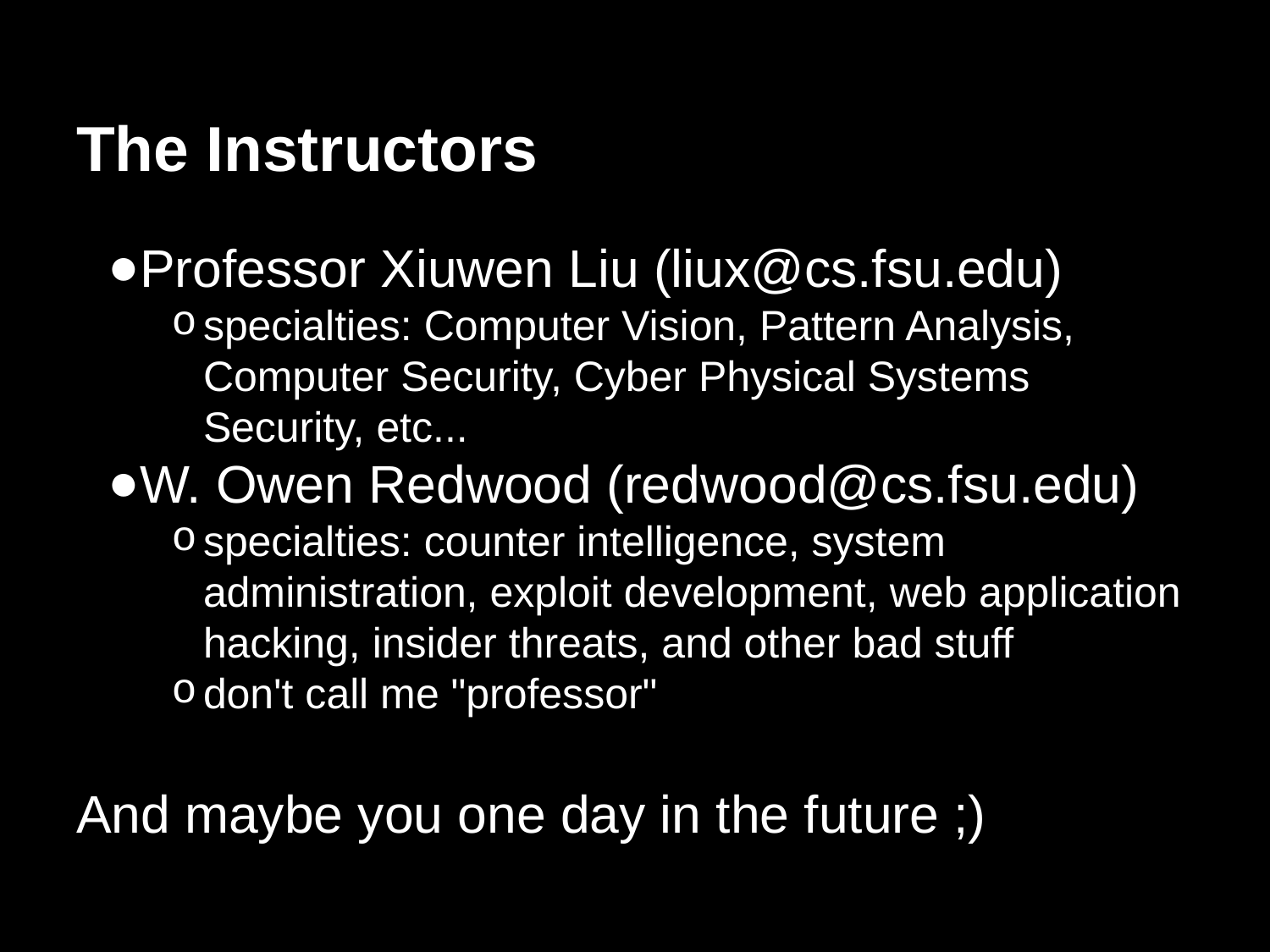

# The Instructors
Professor Xiuwen Liu (liux@cs.fsu.edu)
specialties: Computer Vision, Pattern Analysis, Computer Security, Cyber Physical Systems Security, etc...
W. Owen Redwood (redwood@cs.fsu.edu)
specialties: counter intelligence, system administration, exploit development, web application hacking, insider threats, and other bad stuff
don't call me "professor"

And maybe you one day in the future ;)